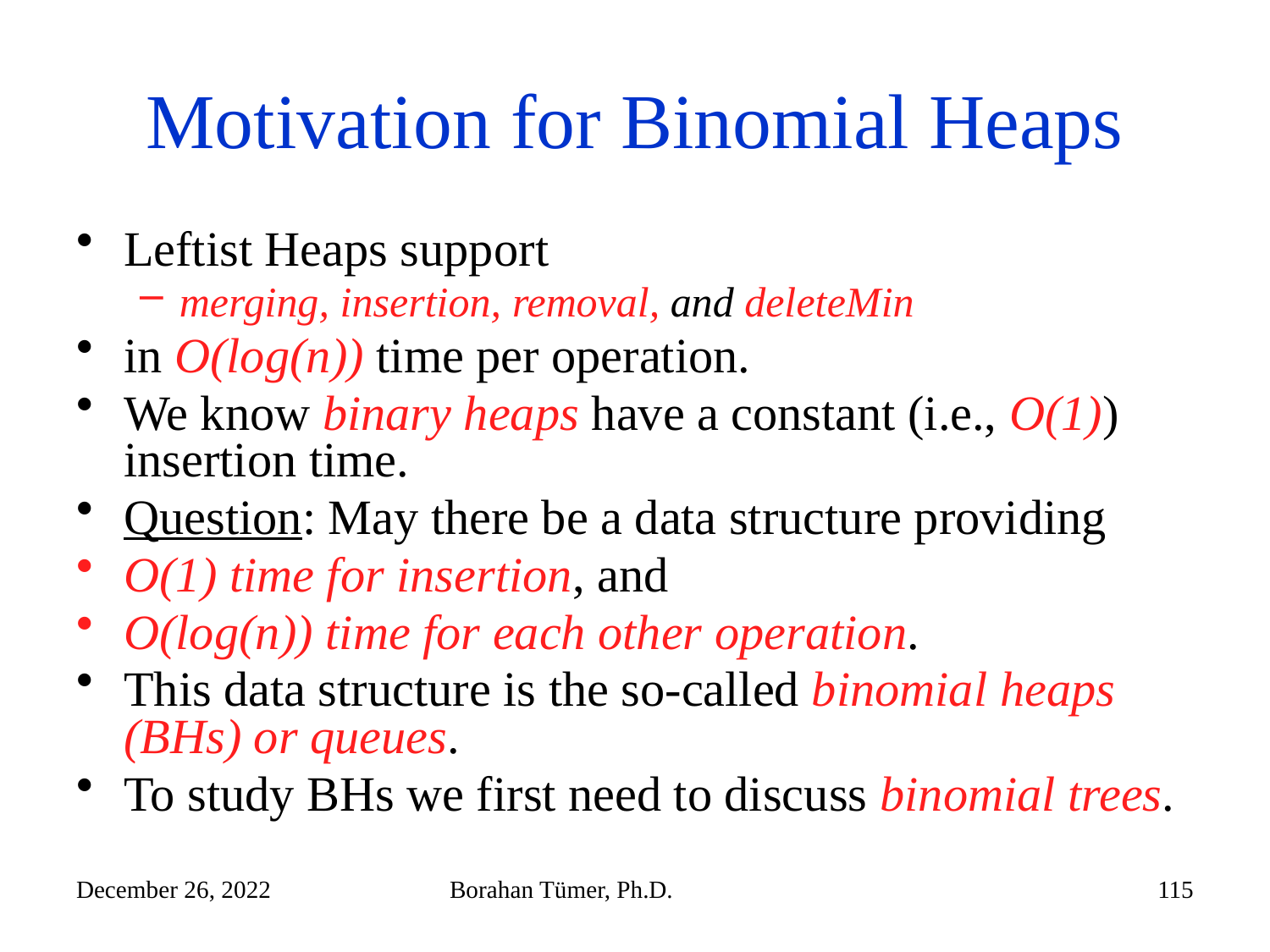

# Motivation for Binomial Heaps
Leftist Heaps support
merging, insertion, removal, and deleteMin
in O(log(n)) time per operation.
We know binary heaps have a constant (i.e., O(1)) insertion time.
Question: May there be a data structure providing
O(1) time for insertion, and
O(log(n)) time for each other operation.
This data structure is the so-called binomial heaps (BHs) or queues.
To study BHs we first need to discuss binomial trees.
December 26, 2022
Borahan Tümer, Ph.D.
115